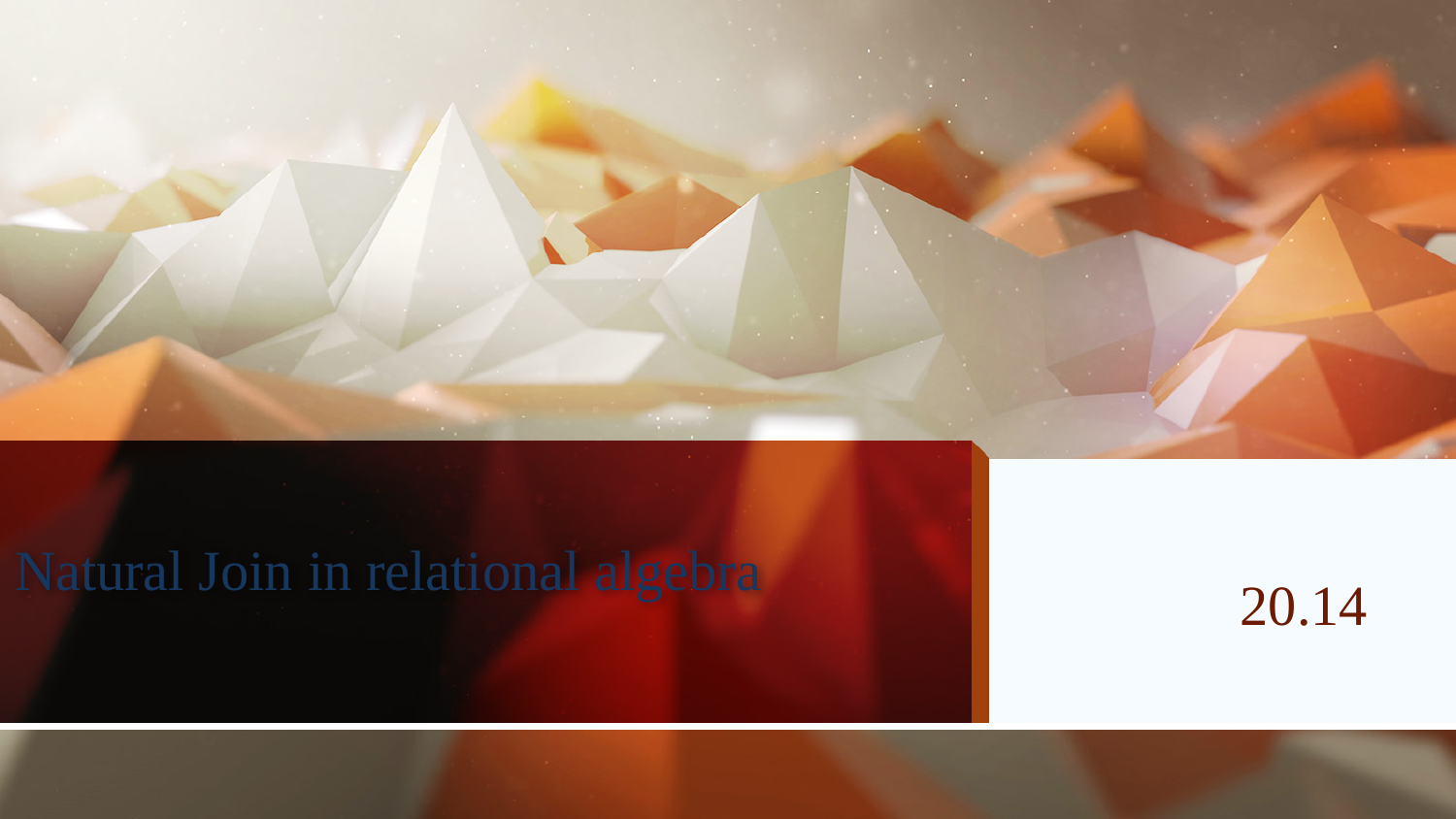

# Natural Join in relational algebra

20.14